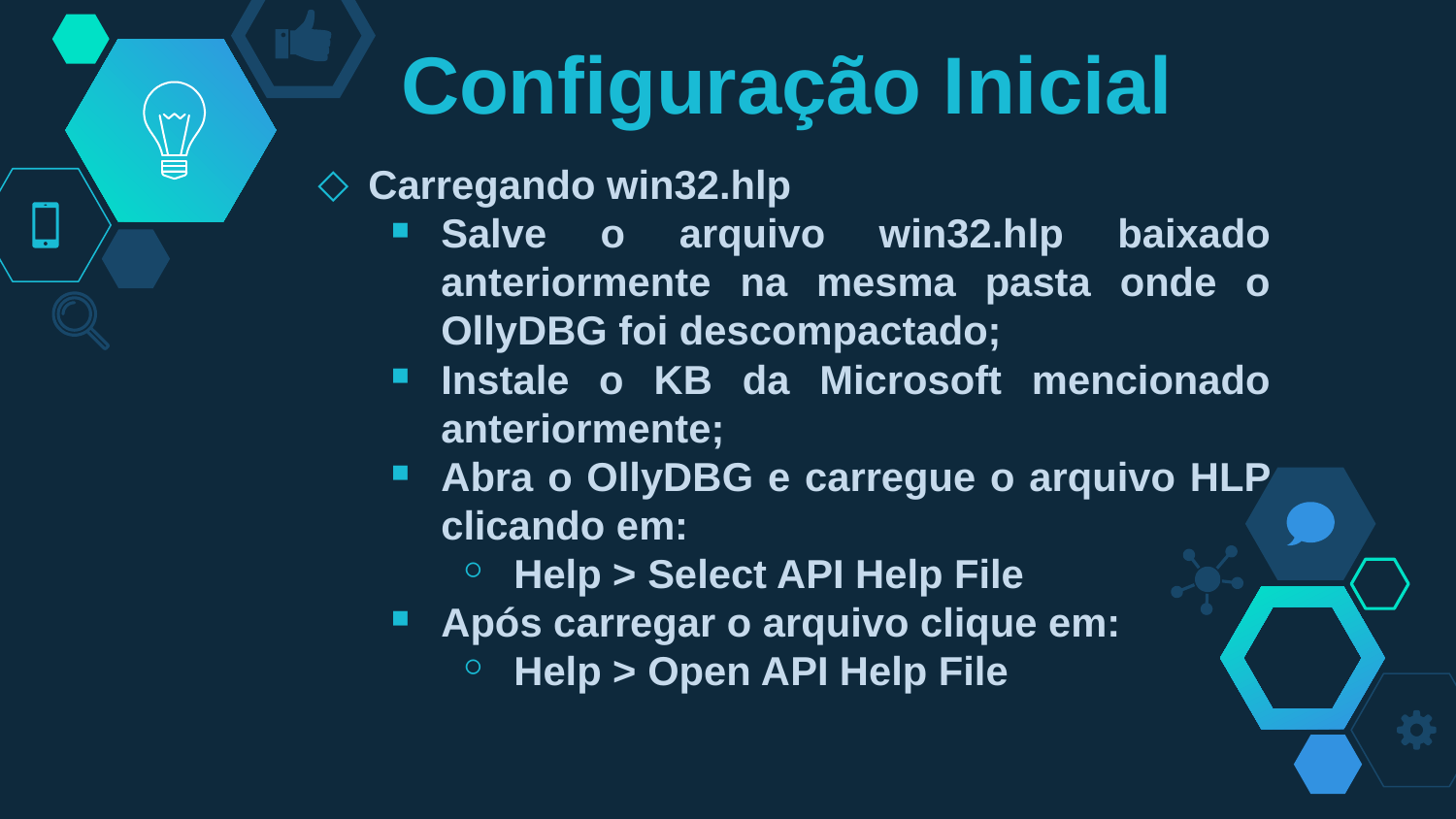

# Configuração Inicial
Carregando win32.hlp
Salve o arquivo win32.hlp baixado anteriormente na mesma pasta onde o OllyDBG foi descompactado;
Instale o KB da Microsoft mencionado anteriormente;
Abra o OllyDBG e carregue o arquivo HLP clicando em:
Help > Select API Help File
Após carregar o arquivo clique em:
Help > Open API Help File